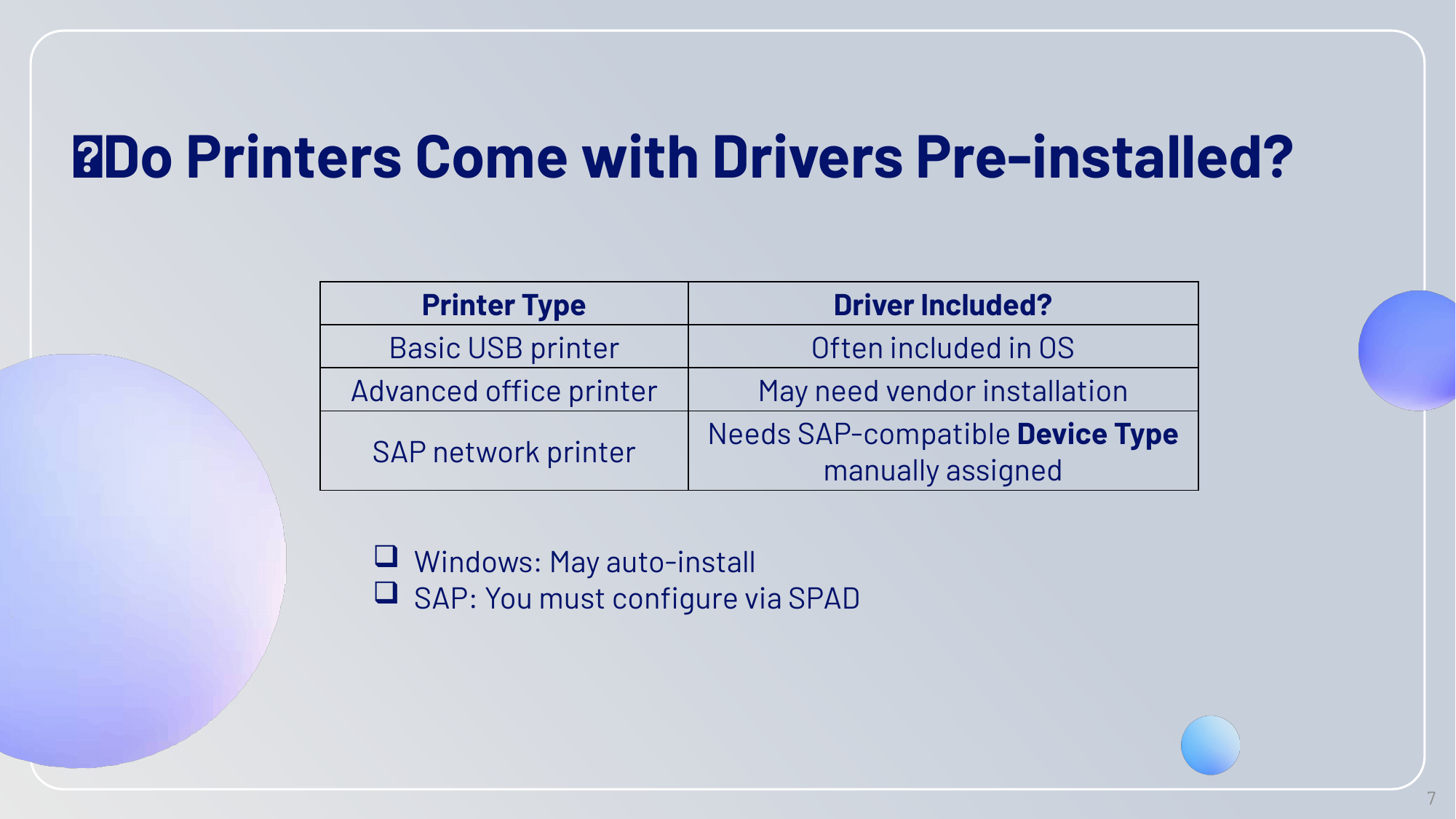

# 🧩Do Printers Come with Drivers Pre-installed?
| Printer Type | Driver Included? |
| --- | --- |
| Basic USB printer | Often included in OS |
| Advanced office printer | May need vendor installation |
| SAP network printer | Needs SAP-compatible Device Type manually assigned |
Windows: May auto-install
SAP: You must configure via SPAD
7